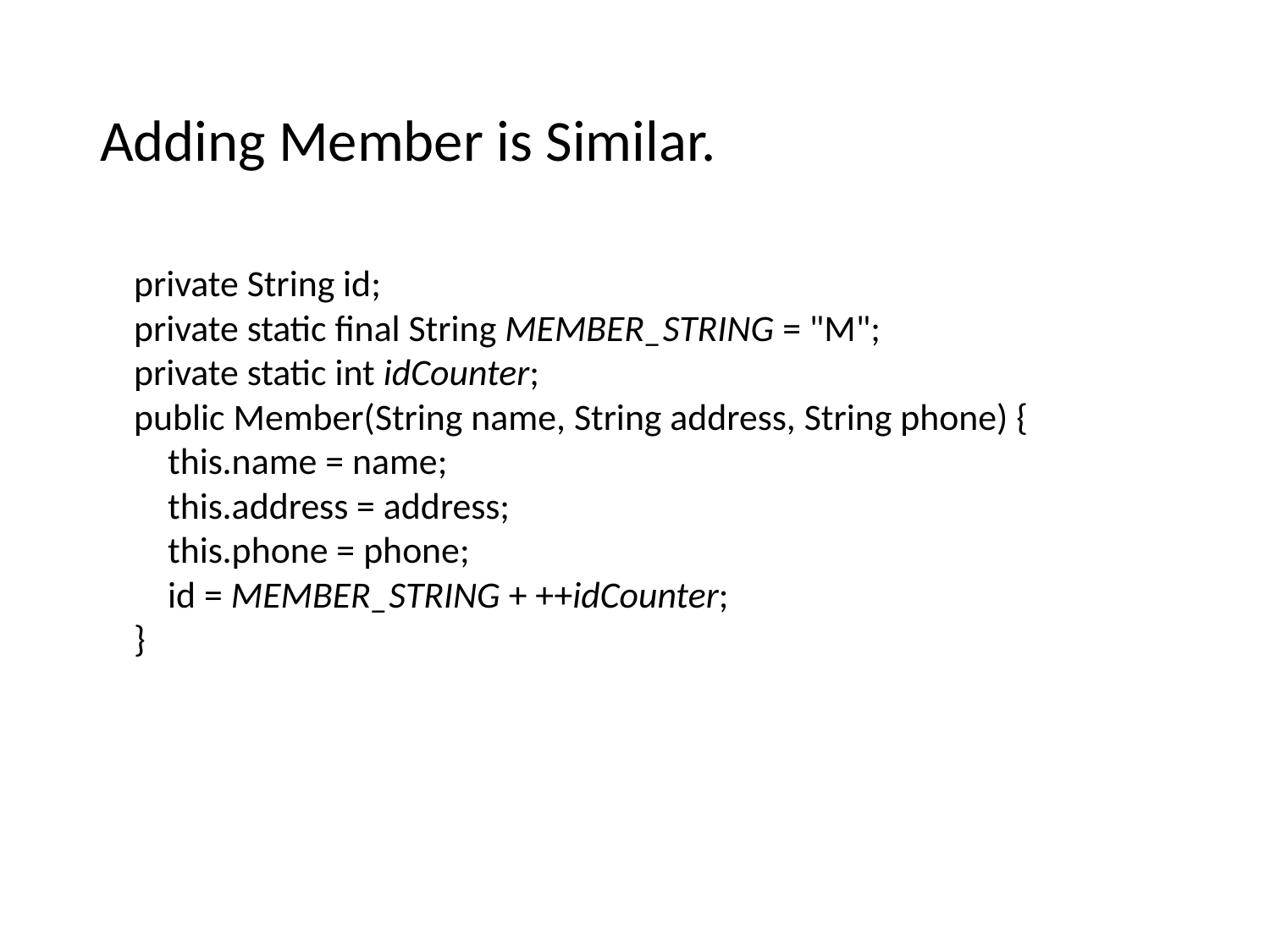

# Adding Member is Similar.
    private String id;
    private static final String MEMBER_STRING = "M";
    private static int idCounter;
    public Member(String name, String address, String phone) {
        this.name = name;
        this.address = address;
        this.phone = phone;
        id = MEMBER_STRING + ++idCounter;
    }